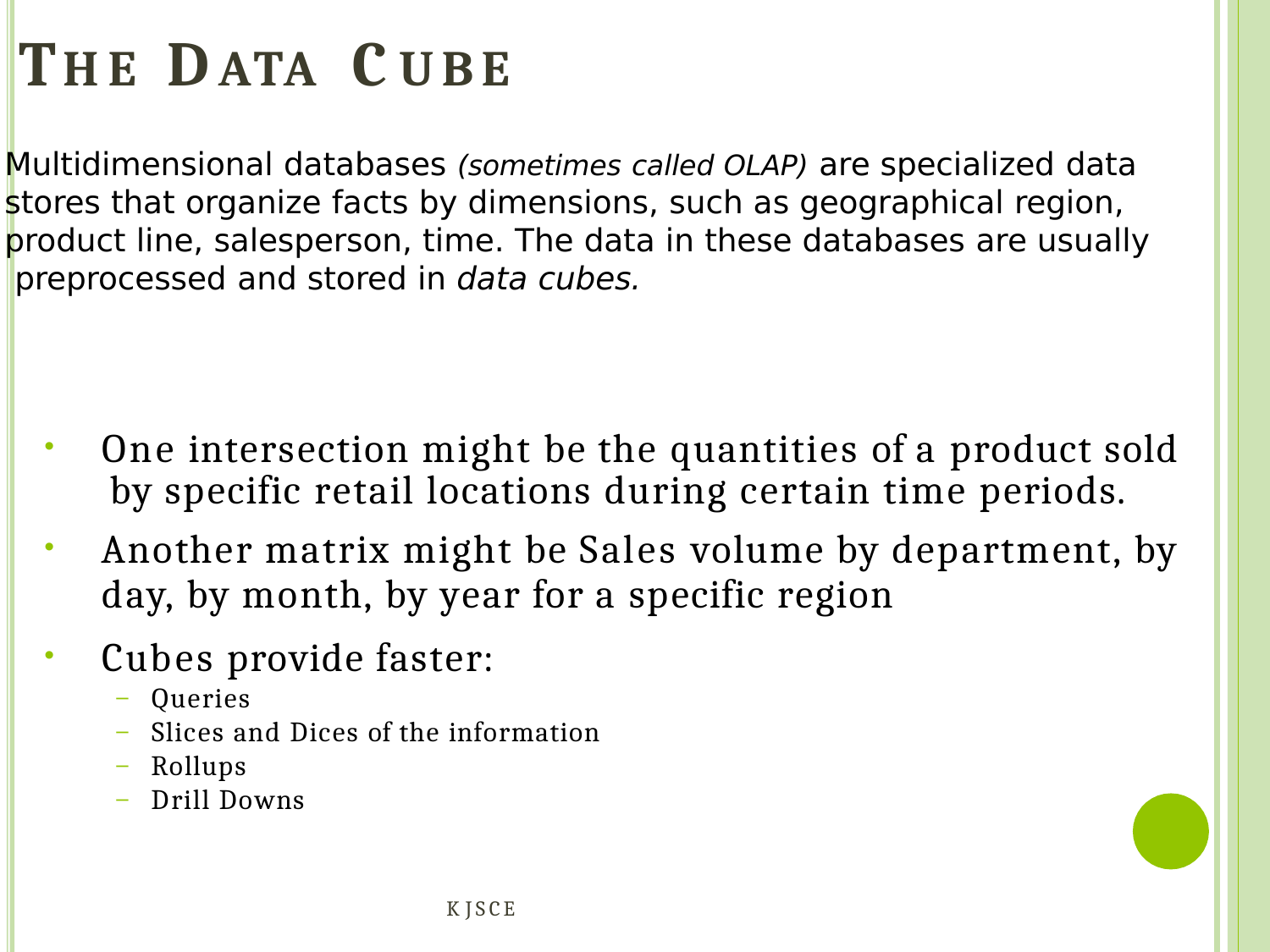

# THE	DATA	CUBE
Multidimensional databases (sometimes called OLAP) are specialized data  stores that organize facts by dimensions, such as geographical region,  product line, salesperson, time. The data in these databases are usually  preprocessed and stored in data cubes.
One intersection might be the quantities of a product sold  by specific retail locations during certain time periods.
Another matrix might be Sales volume by department, by
day, by month, by year for a specific region
Cubes provide faster:
Queries
Slices and Dices of the information
Rollups
Drill Downs
KJSCE